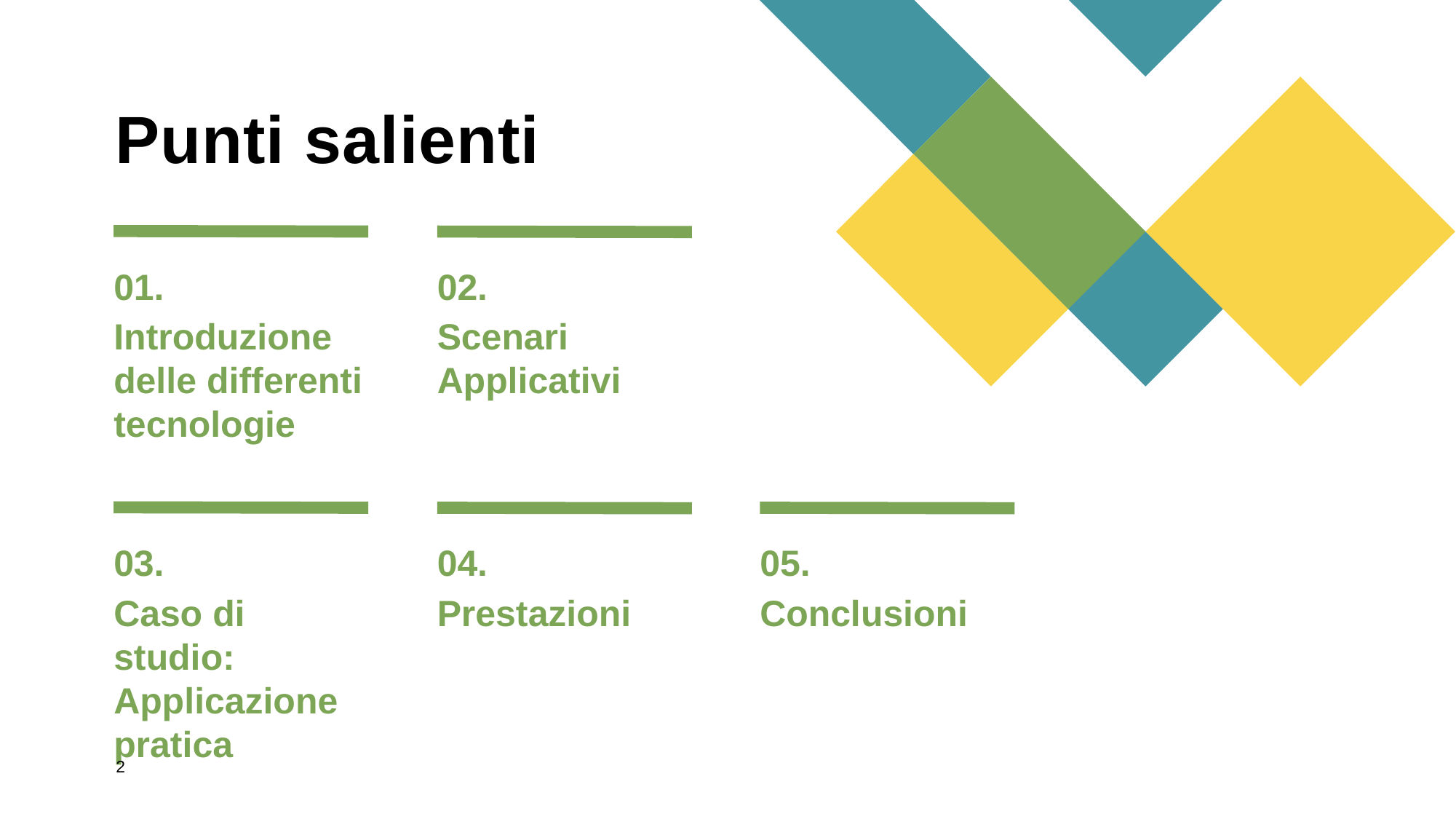

# Punti salienti
02.
Scenari Applicativi

01.
Introduzione delle differenti tecnologie

03.
Caso di studio: Applicazione pratica
04.
Prestazioni
05.
Conclusioni
2